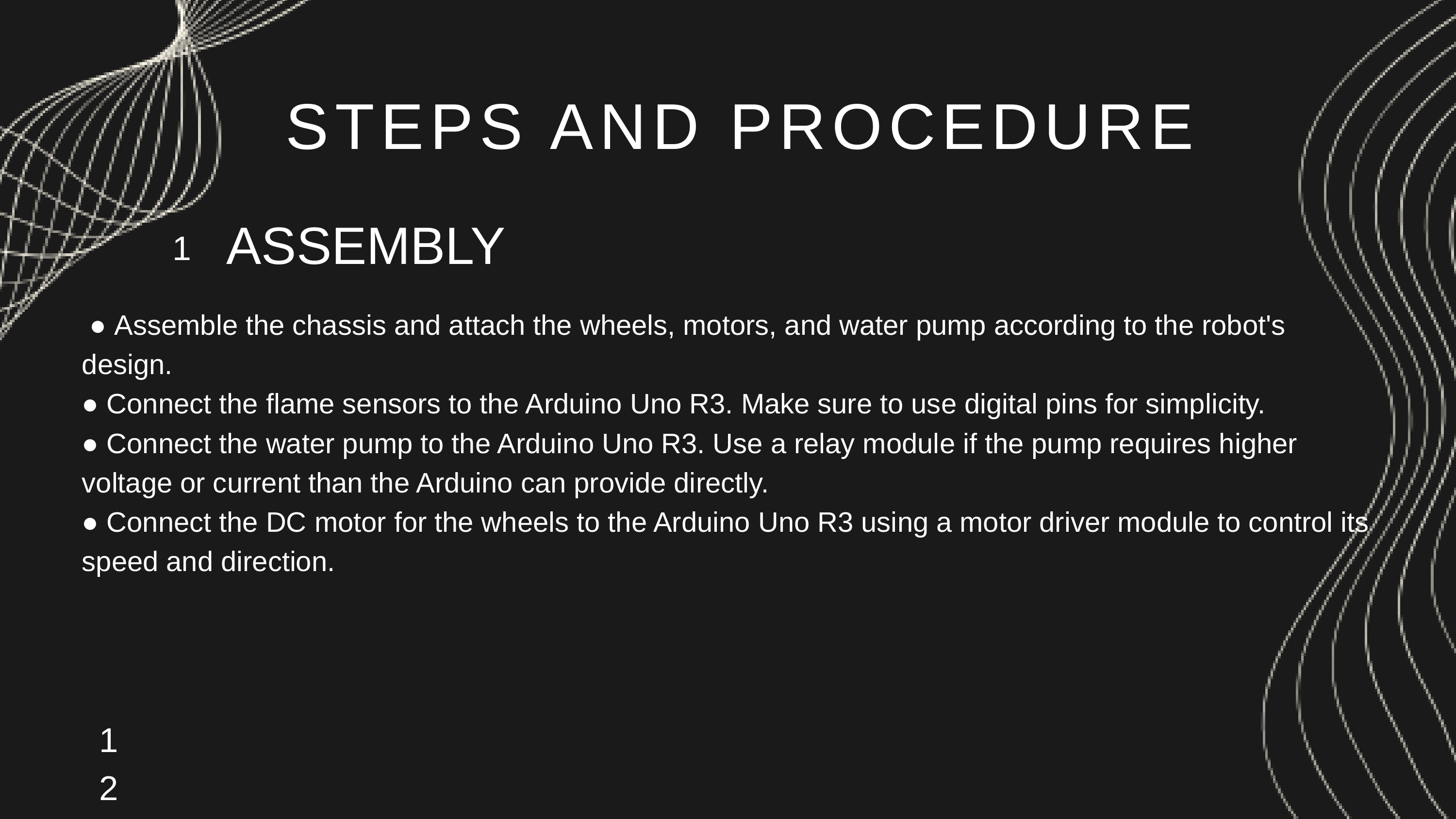

STEPS AND PROCEDURE
ASSEMBLY
1
 ● Assemble the chassis and attach the wheels, motors, and water pump according to the robot's      design.
● Connect the flame sensors to the Arduino Uno R3. Make sure to use digital pins for simplicity.
● Connect the water pump to the Arduino Uno R3. Use a relay module if the pump requires higher voltage or current than the Arduino can provide directly.
● Connect the DC motor for the wheels to the Arduino Uno R3 using a motor driver module to control its speed and direction.
12